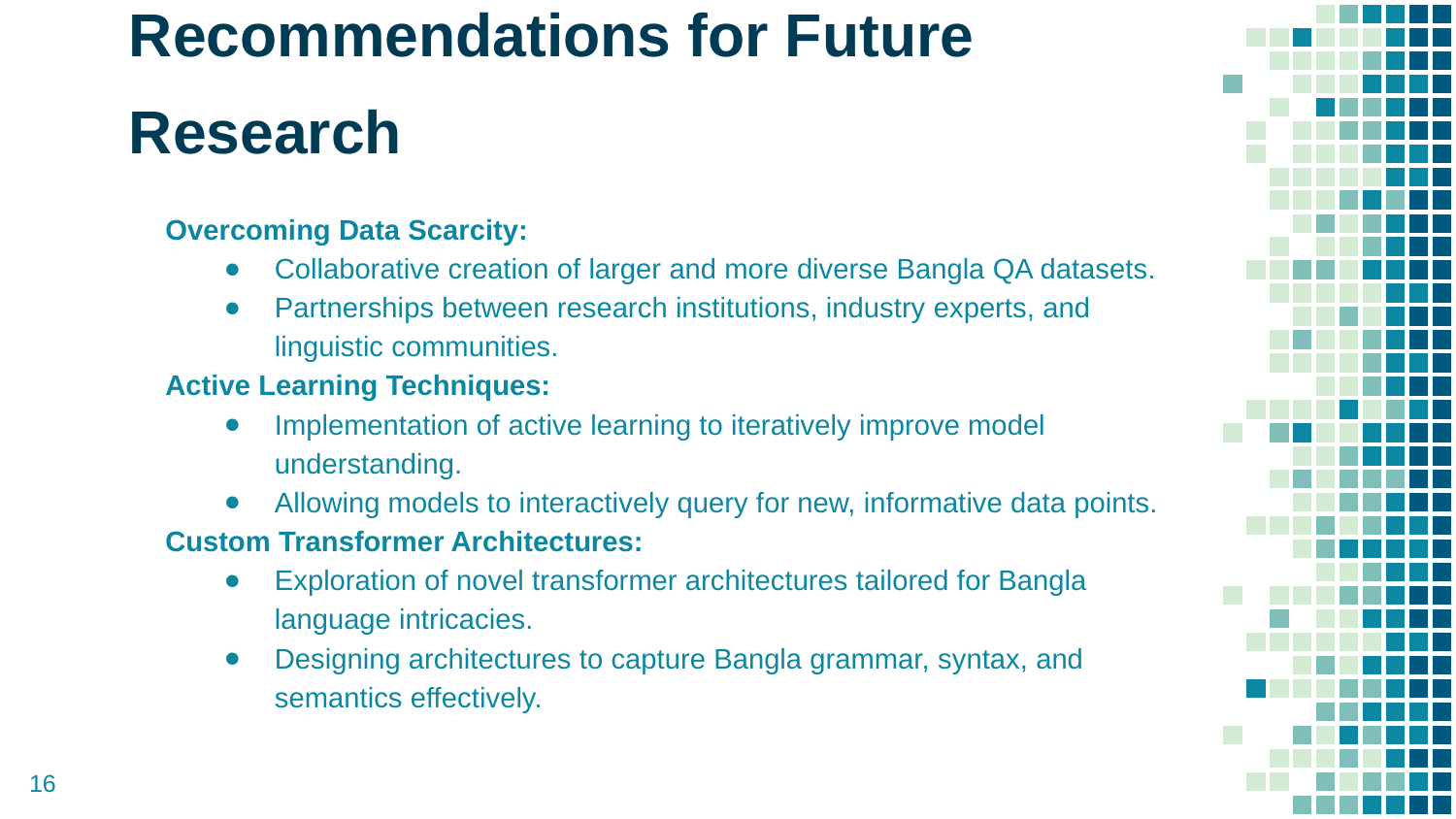

# Recommendations for Future Research

Overcoming Data Scarcity:
Collaborative creation of larger and more diverse Bangla QA datasets.
Partnerships between research institutions, industry experts, and linguistic communities.
Active Learning Techniques:
Implementation of active learning to iteratively improve model understanding.
Allowing models to interactively query for new, informative data points.
Custom Transformer Architectures:
Exploration of novel transformer architectures tailored for Bangla language intricacies.
Designing architectures to capture Bangla grammar, syntax, and semantics effectively.

16